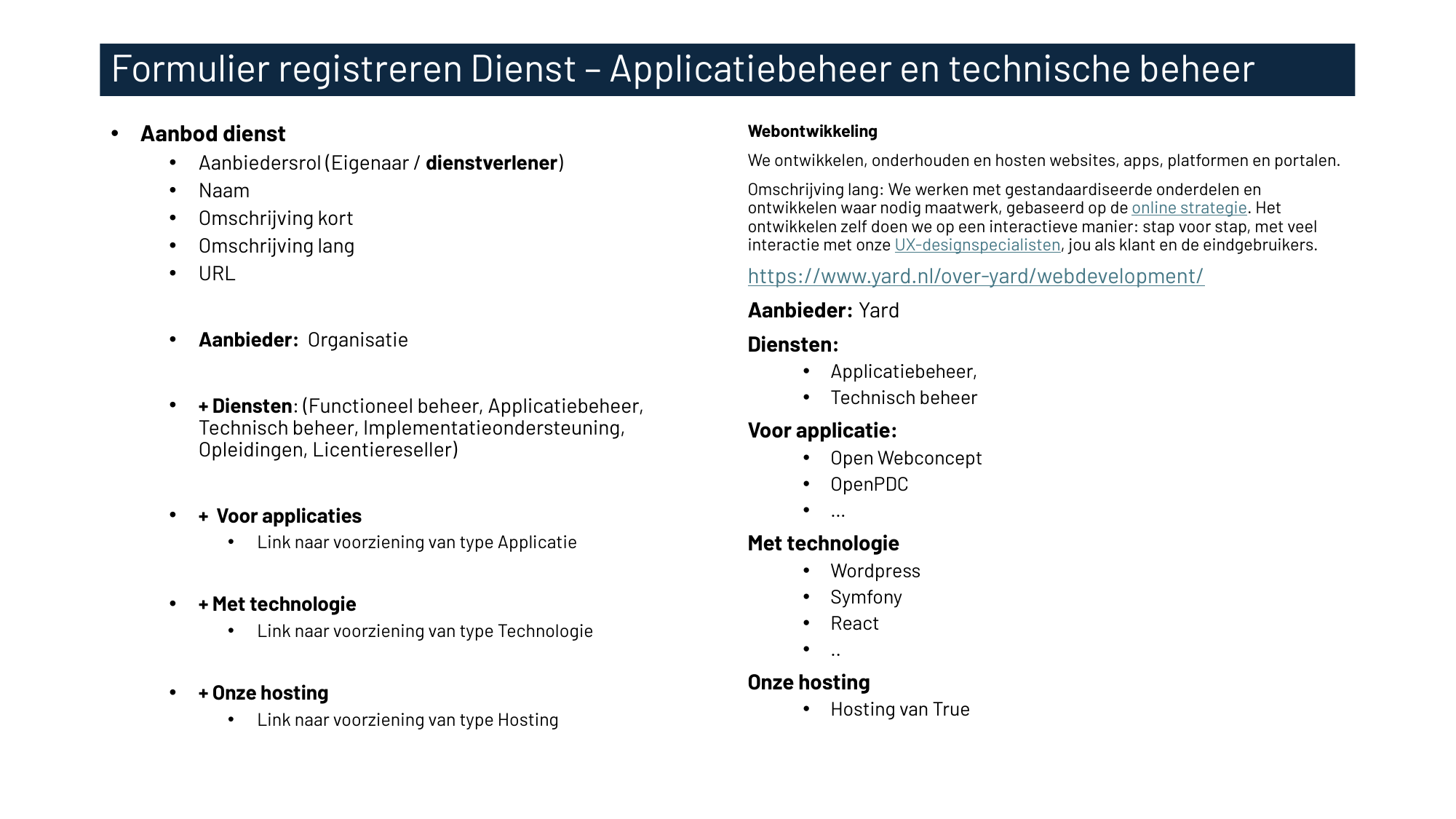

# Formulier registreren Dienst – Applicatiebeheer en technische beheer
Aanbod dienst
Aanbiedersrol (Eigenaar / dienstverlener)
Naam
Omschrijving kort
Omschrijving lang
URL

Aanbieder:  Organisatie

+ Diensten: (Functioneel beheer, Applicatiebeheer, Technisch beheer, Implementatieondersteuning, Opleidingen, Licentiereseller)

+  Voor applicaties
Link naar voorziening van type Applicatie

+ Met technologie
Link naar voorziening van type Technologie

+ Onze hosting
Link naar voorziening van type Hosting

Webontwikkeling
We ontwikkelen, onderhouden en hosten websites, apps, platformen en portalen.
Omschrijving lang: We werken met gestandaardiseerde onderdelen en ontwikkelen waar nodig maatwerk, gebaseerd op de online strategie. Het ontwikkelen zelf doen we op een interactieve manier: stap voor stap, met veel interactie met onze UX-designspecialisten, jou als klant en de eindgebruikers.
https://www.yard.nl/over-yard/webdevelopment/
Aanbieder: Yard
Diensten:
Applicatiebeheer,
Technisch beheer
Voor applicatie:
Open Webconcept
OpenPDC
…
Met technologie
Wordpress
Symfony
React
..
Onze hosting
Hosting van True